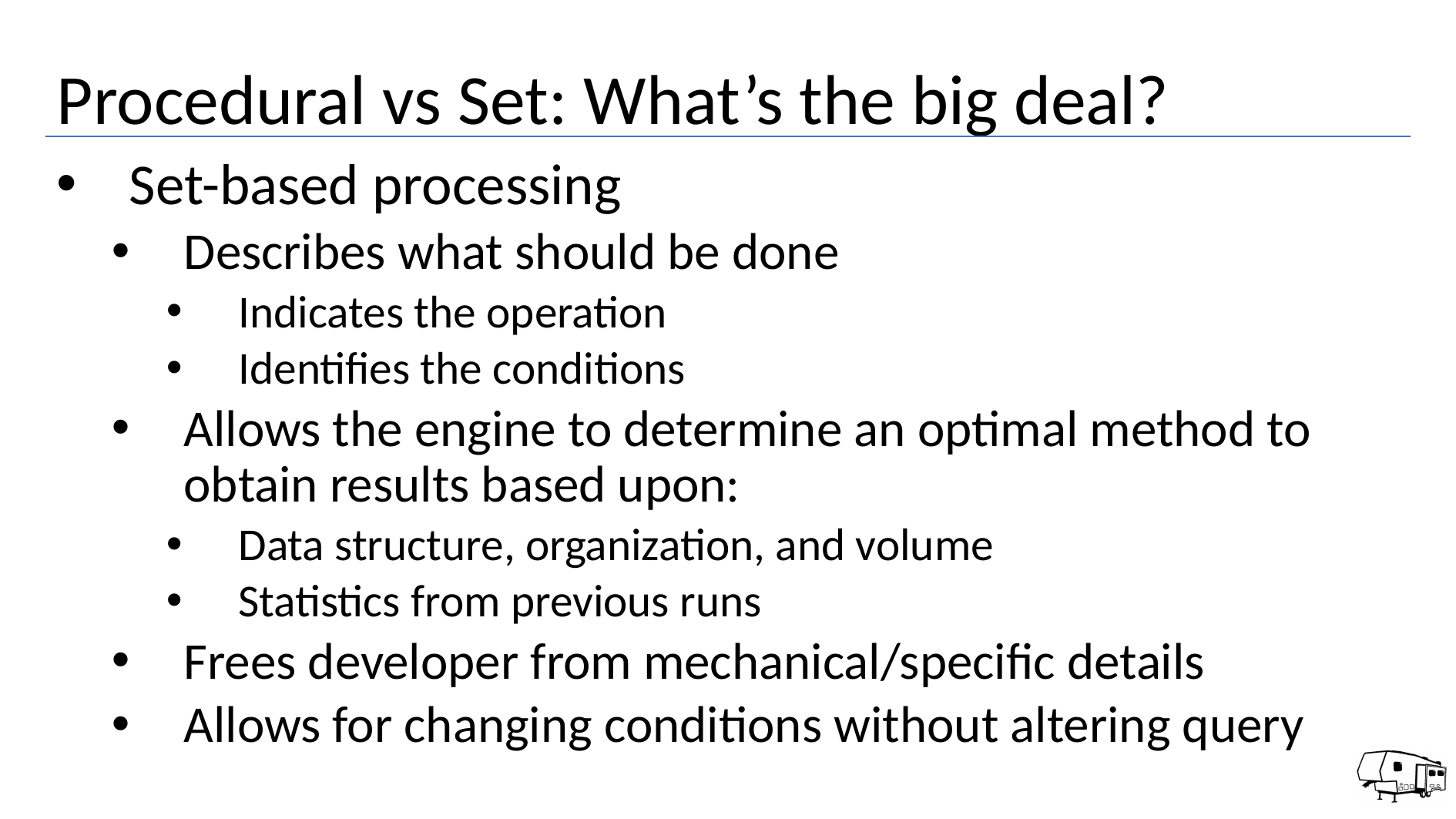

# Procedural vs Set: What’s the big deal?
Set-based processing
Describes what should be done
Indicates the operation
Identifies the conditions
Allows the engine to determine an optimal method to obtain results based upon:
Data structure, organization, and volume
Statistics from previous runs
Frees developer from mechanical/specific details
Allows for changing conditions without altering query